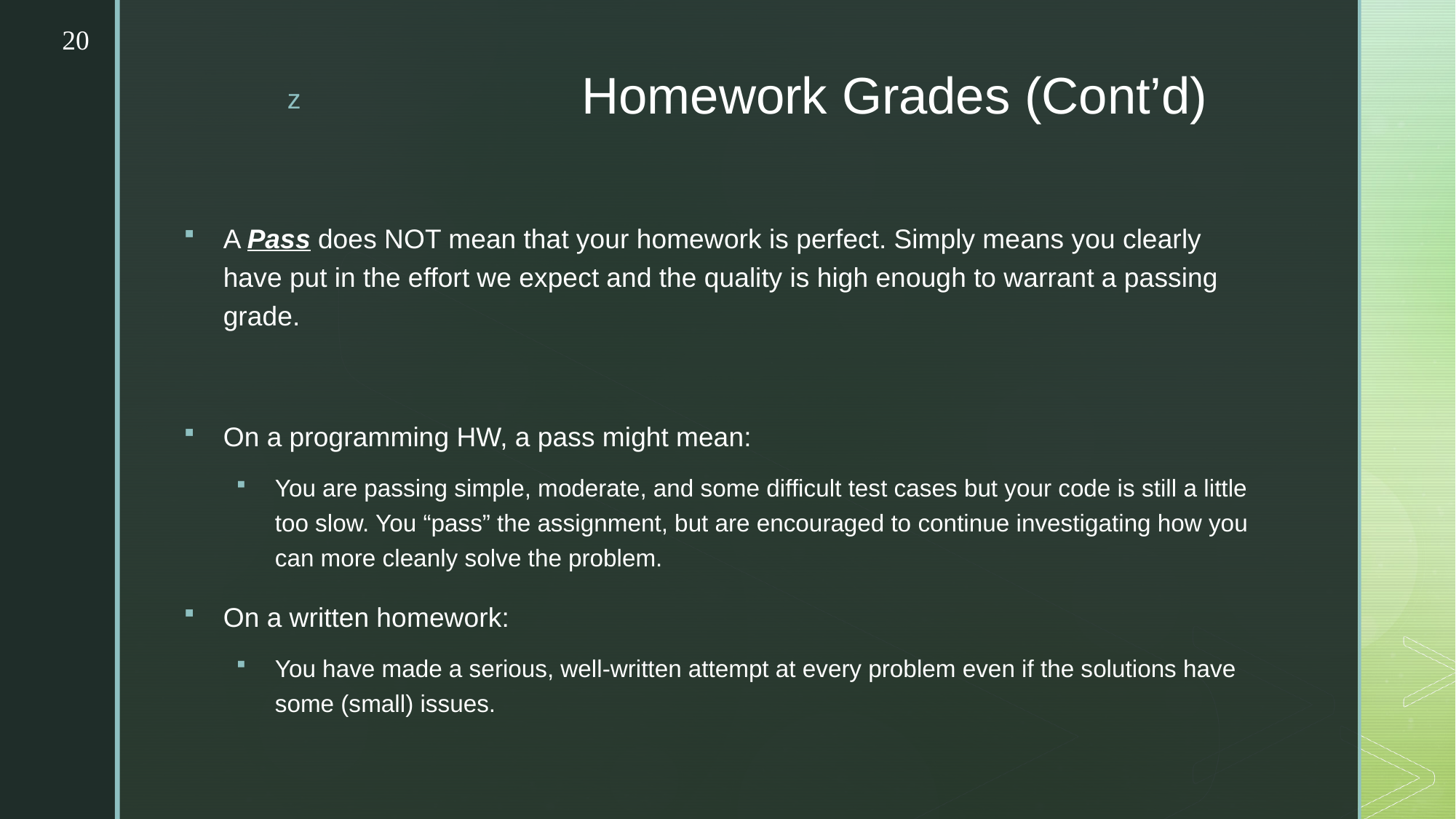

20
# Homework Grades (Cont’d)
A Pass does NOT mean that your homework is perfect. Simply means you clearly have put in the effort we expect and the quality is high enough to warrant a passing grade.

On a programming HW, a pass might mean:
You are passing simple, moderate, and some difficult test cases but your code is still a little too slow. You “pass” the assignment, but are encouraged to continue investigating how you can more cleanly solve the problem.
On a written homework:
You have made a serious, well-written attempt at every problem even if the solutions have some (small) issues.